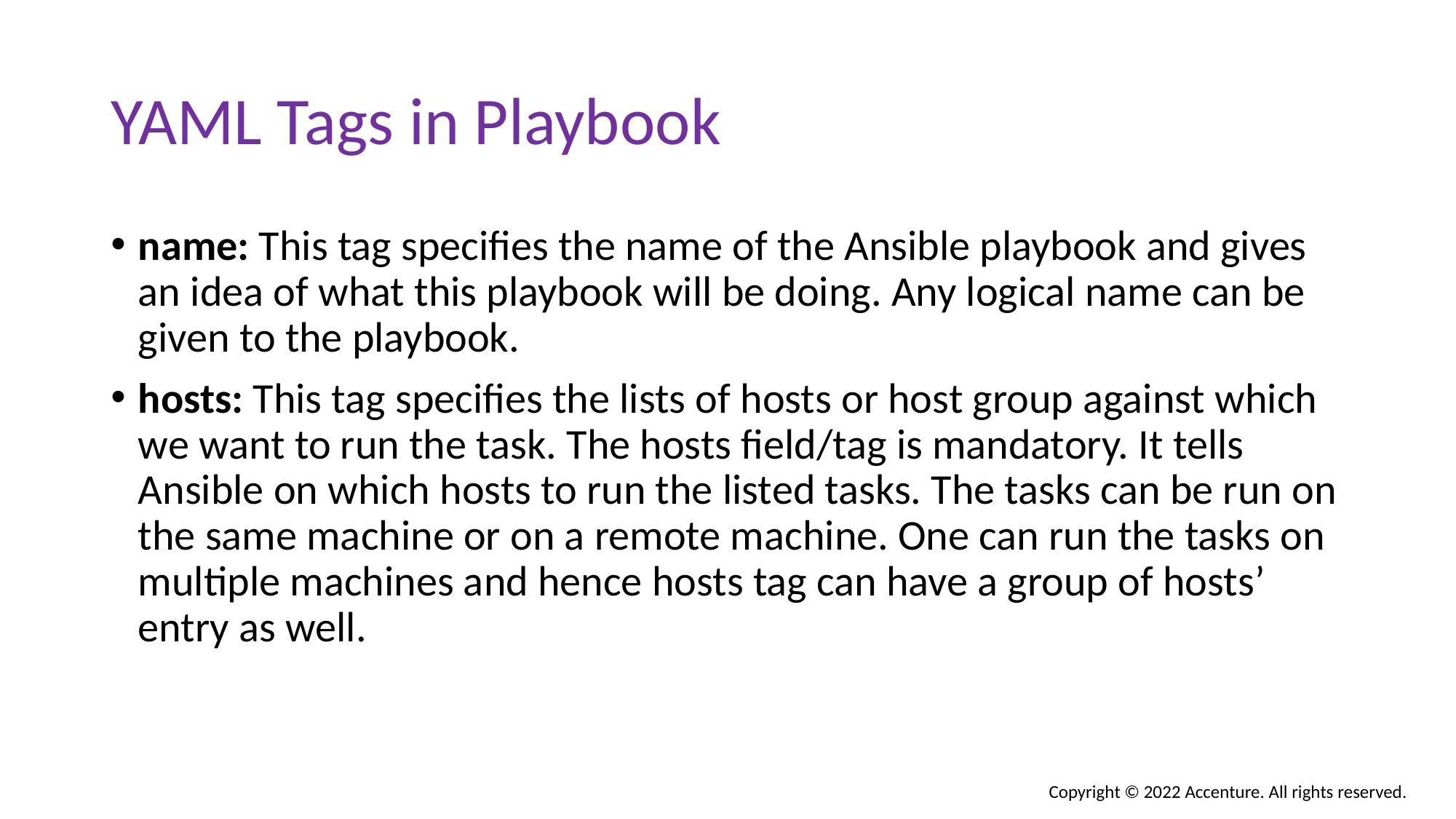

# YAML Tags in Playbook
name: This tag specifies the name of the Ansible playbook and gives an idea of what this playbook will be doing. Any logical name can be given to the playbook.
hosts: This tag specifies the lists of hosts or host group against which we want to run the task. The hosts field/tag is mandatory. It tells Ansible on which hosts to run the listed tasks. The tasks can be run on the same machine or on a remote machine. One can run the tasks on multiple machines and hence hosts tag can have a group of hosts’ entry as well.
Copyright © 2022 Accenture. All rights reserved.